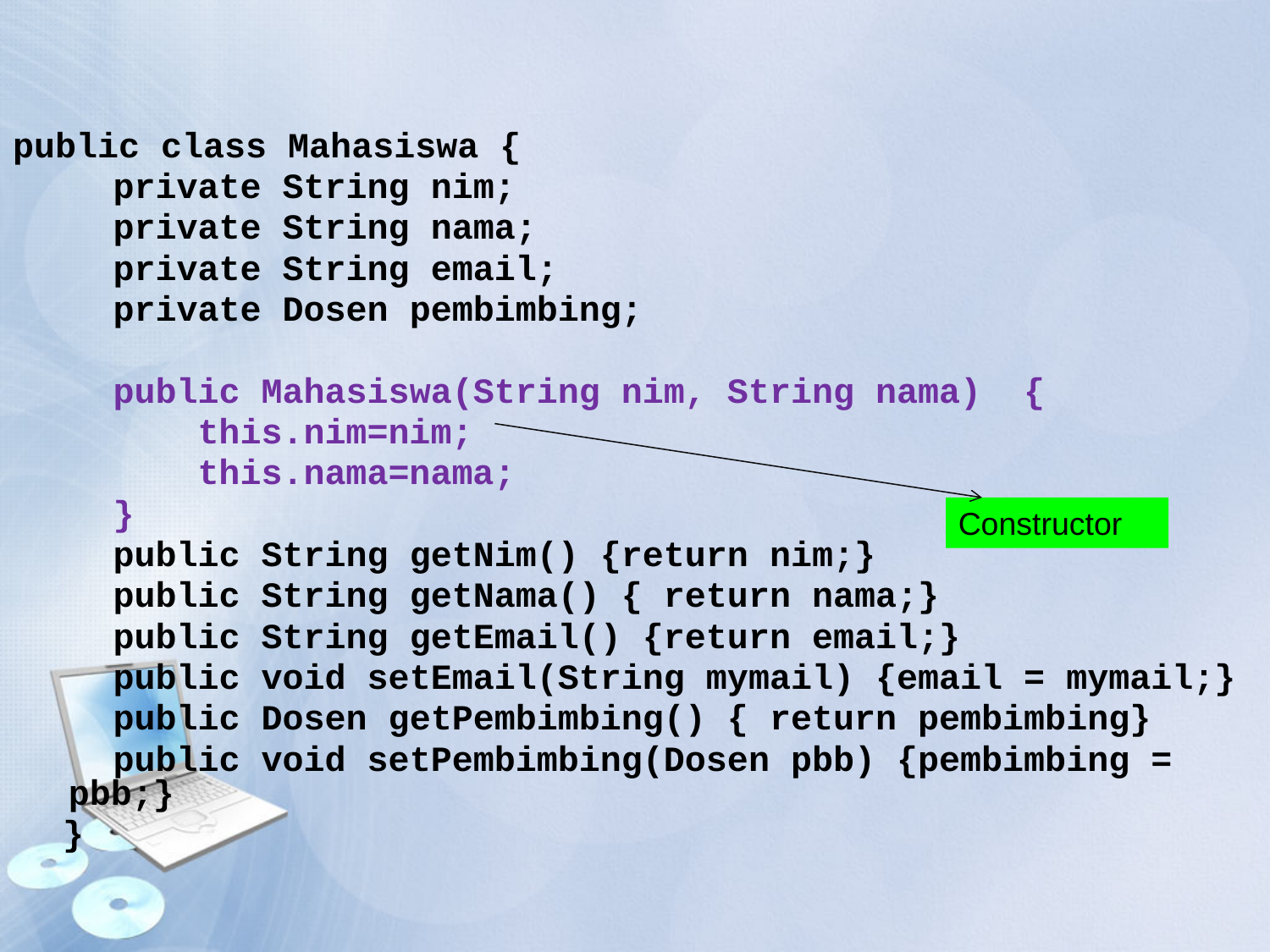

public class Mahasiswa {
    private String nim;
    private String nama;
    private String email;
    private Dosen pembimbing;

    public Mahasiswa(String nim, String nama)  {
        this.nim=nim;
        this.nama=nama;
    }
    public String getNim() {return nim;}
    public String getNama() { return nama;}
    public String getEmail() {return email;}
    public void setEmail(String mymail) {email = mymail;}
    public Dosen getPembimbing() { return pembimbing}
    public void setPembimbing(Dosen pbb) {pembimbing = pbb;}
  }
Constructor